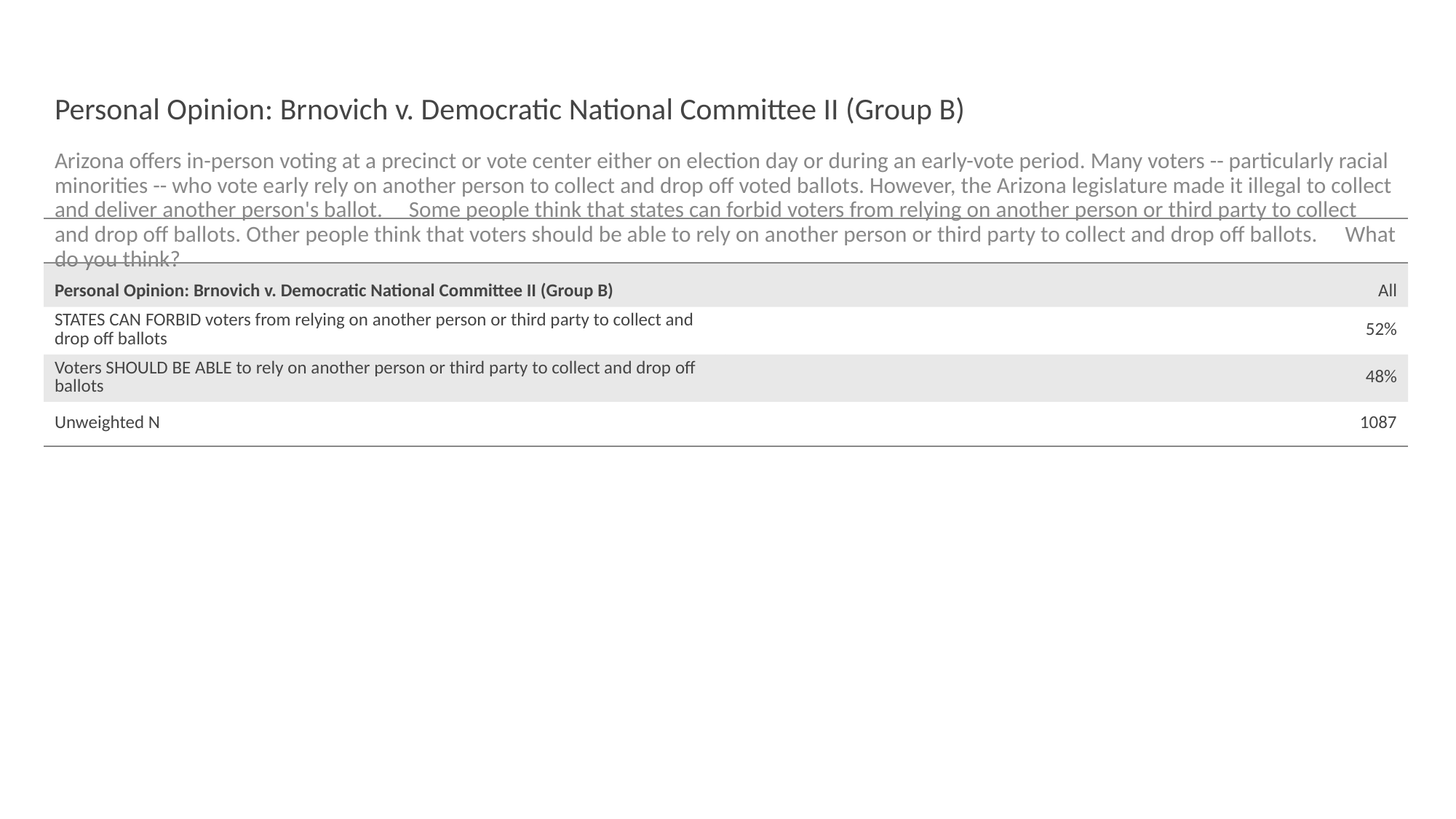

# Personal Opinion: Brnovich v. Democratic National Committee II (Group B)
Arizona offers in-person voting at a precinct or vote center either on election day or during an early-vote period. Many voters -- particularly racial minorities -- who vote early rely on another person to collect and drop off voted ballots. However, the Arizona legislature made it illegal to collect and deliver another person's ballot.     Some people think that states can forbid voters from relying on another person or third party to collect and drop off ballots. Other people think that voters should be able to rely on another person or third party to collect and drop off ballots.     What do you think?
|  |  |
| --- | --- |
| Personal Opinion: Brnovich v. Democratic National Committee II (Group B) | All |
| STATES CAN FORBID voters from relying on another person or third party to collect and drop off ballots | 52% |
| Voters SHOULD BE ABLE to rely on another person or third party to collect and drop off ballots | 48% |
| Unweighted N | 1087 |